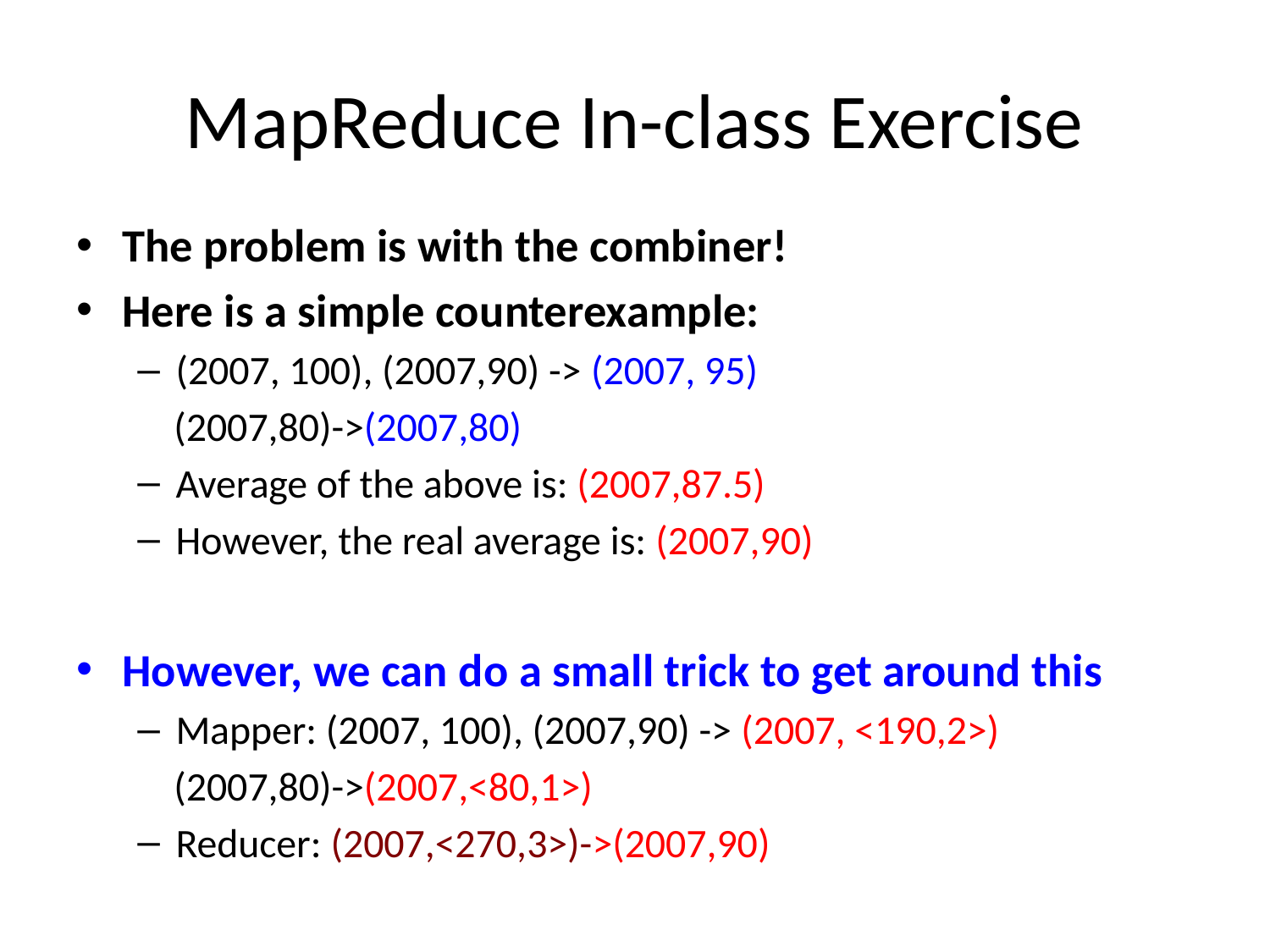

# MapReduce In-class Exercise
The problem is with the combiner!
Here is a simple counterexample:
(2007, 100), (2007,90) -> (2007, 95)
    (2007,80)->(2007,80)
Average of the above is: (2007,87.5)
However, the real average is: (2007,90)

However, we can do a small trick to get around this
Mapper: (2007, 100), (2007,90) -> (2007, <190,2>)
    (2007,80)->(2007,<80,1>)
Reducer: (2007,<270,3>)->(2007,90)